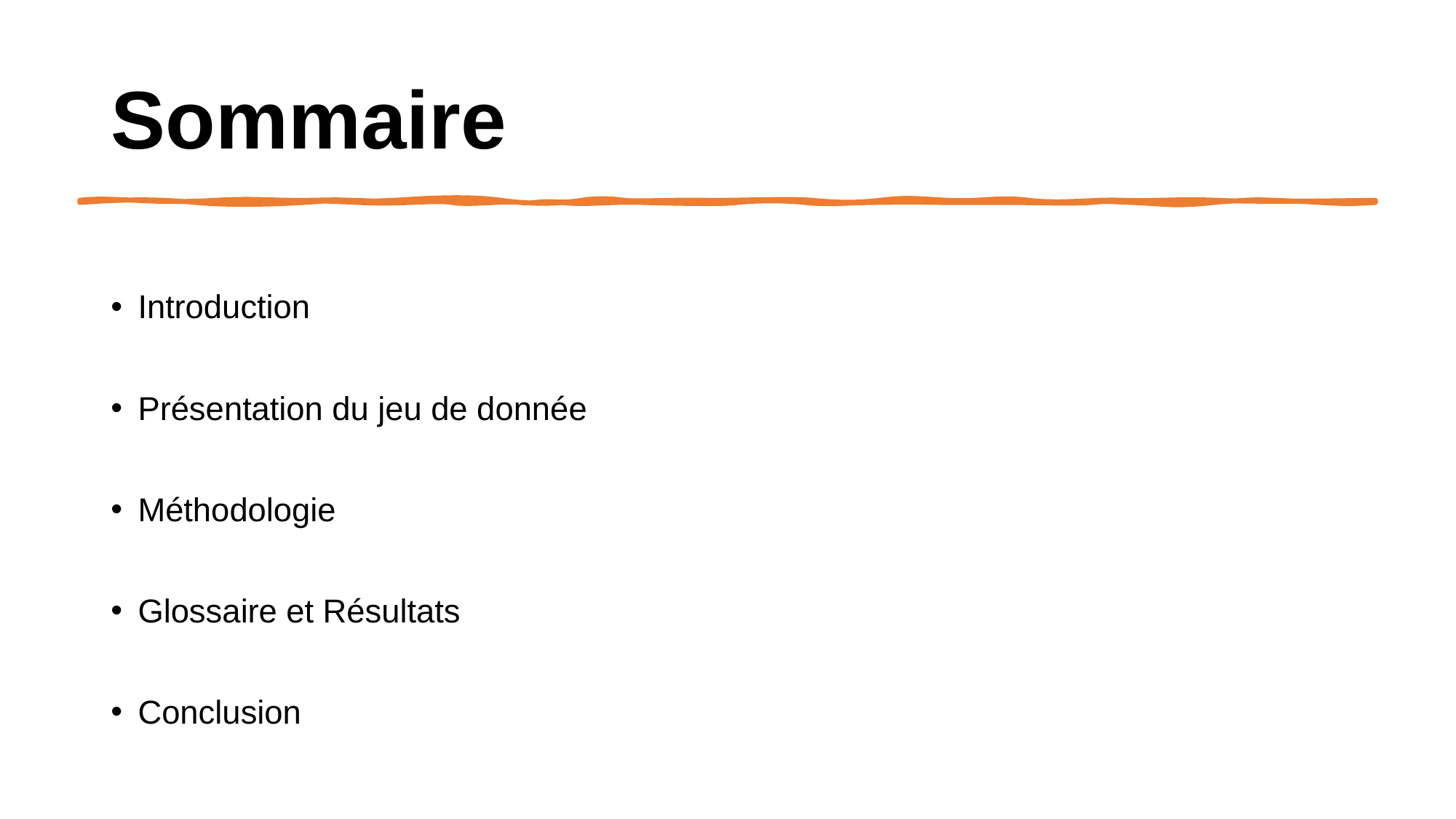

# Sommaire

Introduction

Présentation du jeu de donnée

Méthodologie

Glossaire et Résultats

Conclusion